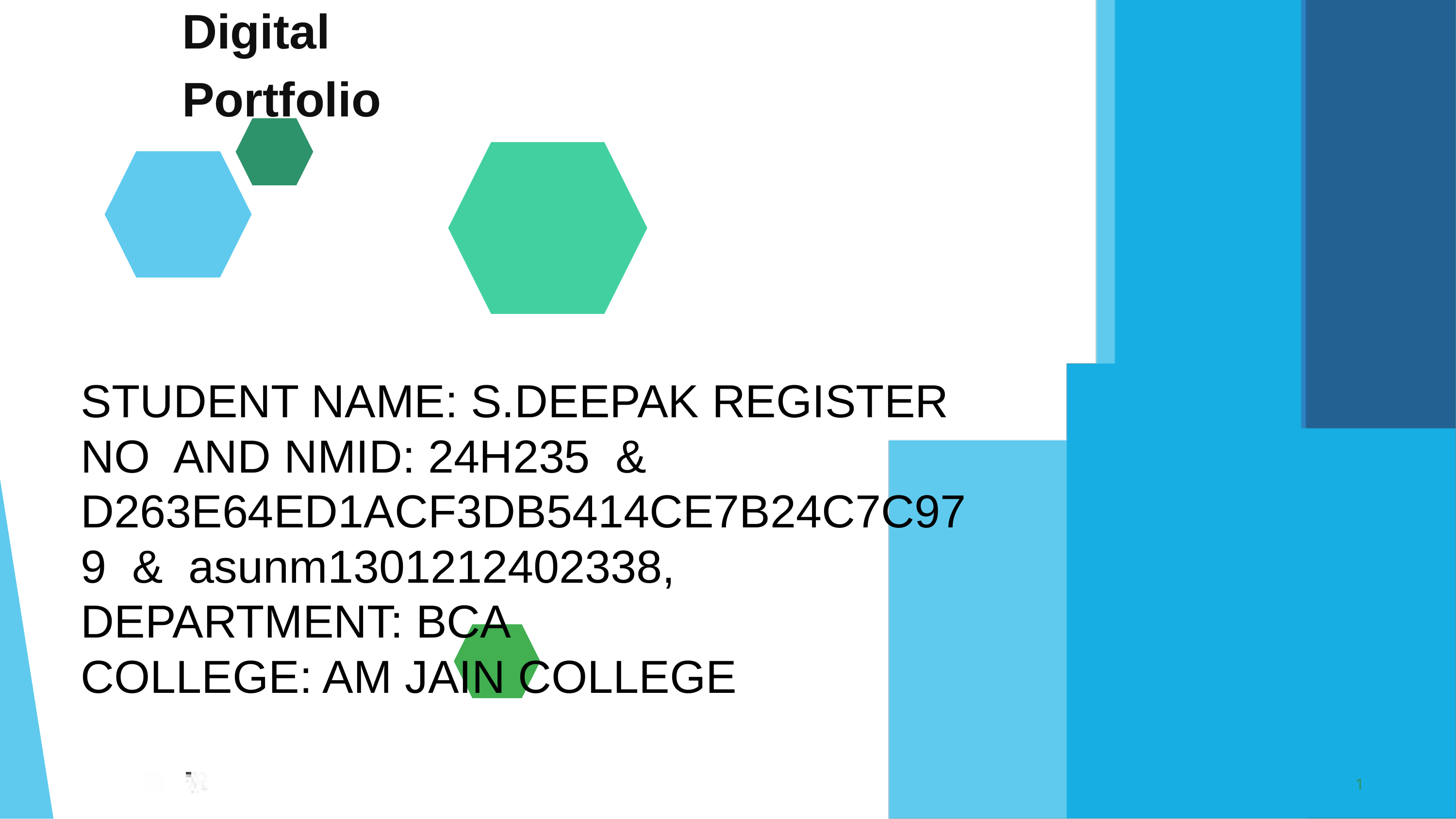

Digital Portfolio

STUDENT NAME: S.DEEPAK REGISTER NO  AND NMID: 24H235  & D263E64ED1ACF3DB5414CE7B24C7C979  &  asunm1301212402338,
DEPARTMENT: BCA
COLLEGE: AM JAIN COLLEGE

1